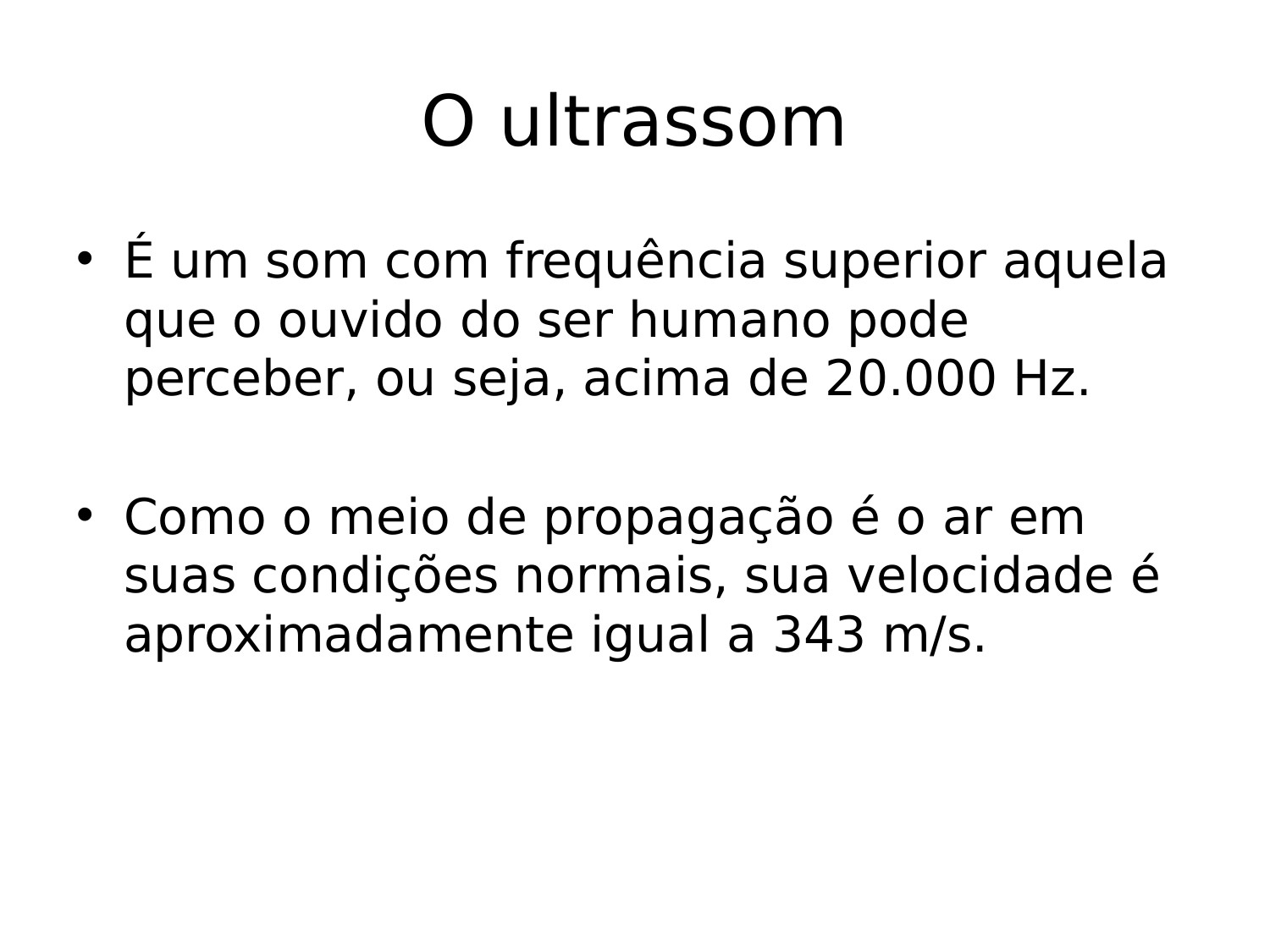

# O ultrassom
É um som com frequência superior aquela que o ouvido do ser humano pode perceber, ou seja, acima de 20.000 Hz.

Como o meio de propagação é o ar em suas condições normais, sua velocidade é aproximadamente igual a 343 m/s.